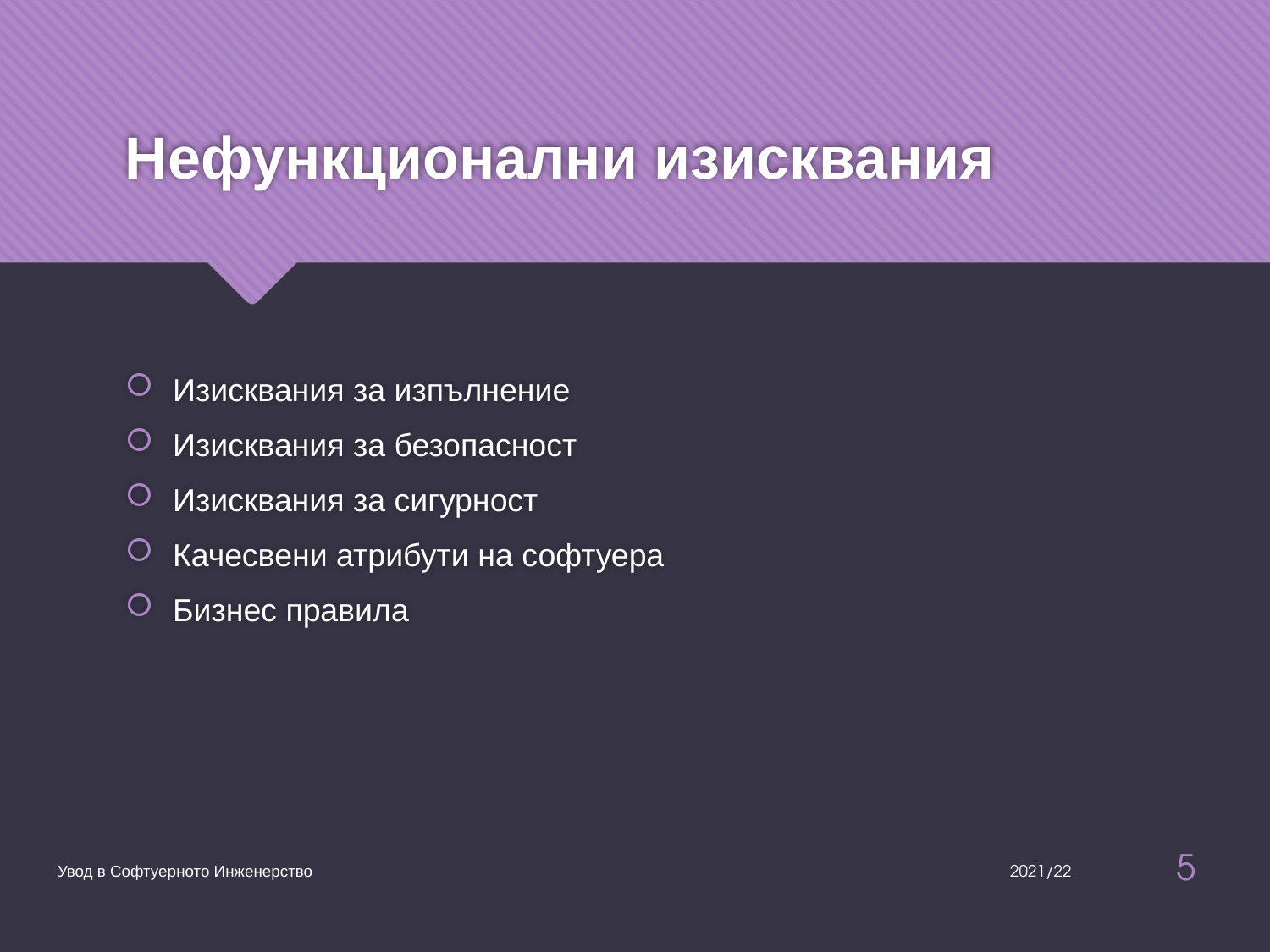

# Нефункционални изисквания
Изисквания за изпълнение
Изисквания за безопасност
Изисквания за сигурност
Качесвени атрибути на софтуера
Бизнес правила

5
Увод в Софтуерното Инженерство                                                                                                                                                             2021/22